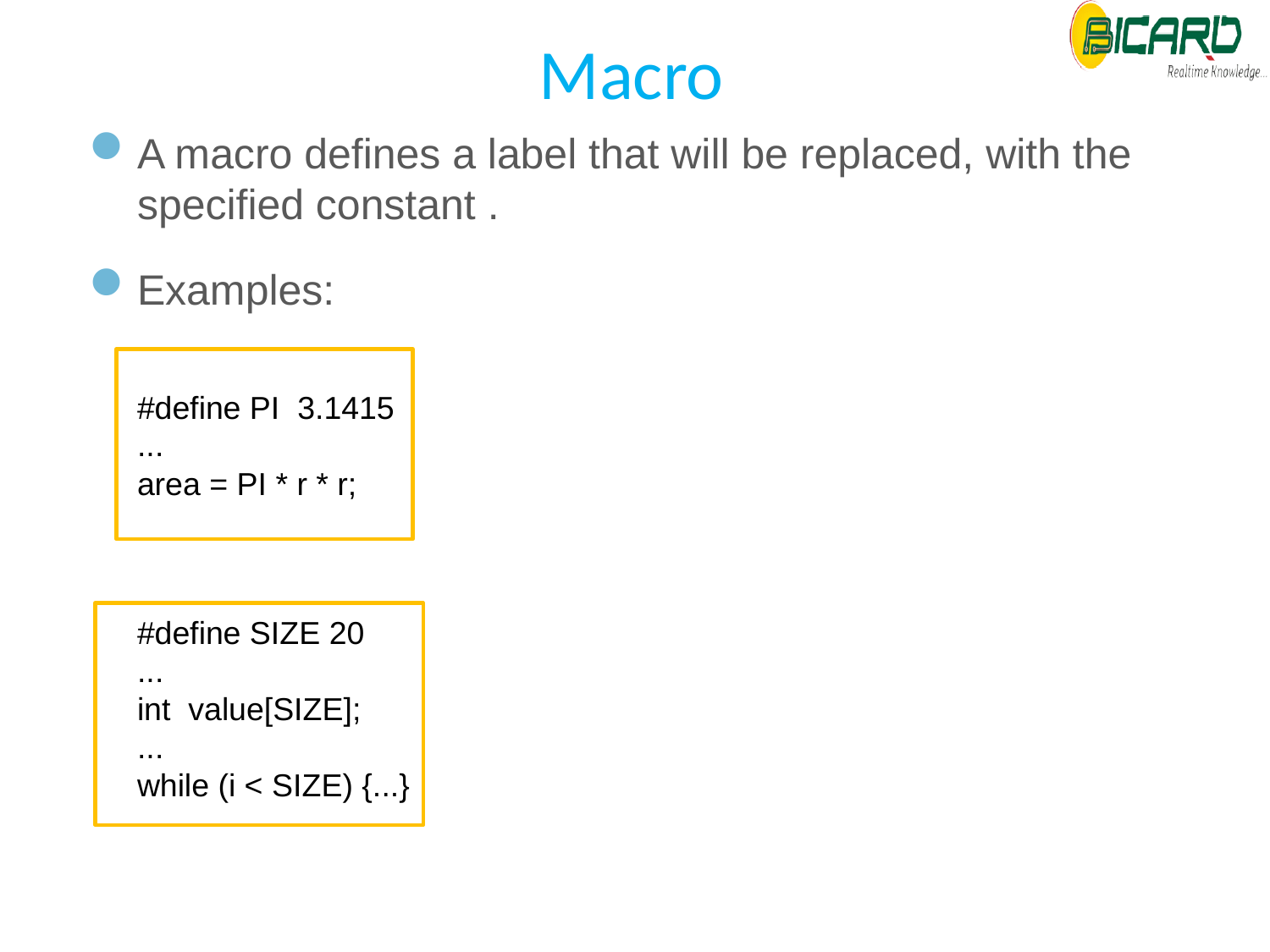

Macro
A macro defines a label that will be replaced, with the specified constant .
Examples:
#define PI  3.1415
...
area = PI * r * r;
#define SIZE 20
...
int  value[SIZE];
...
while (i < SIZE) {...}

Gilles Carpentier    ISEP